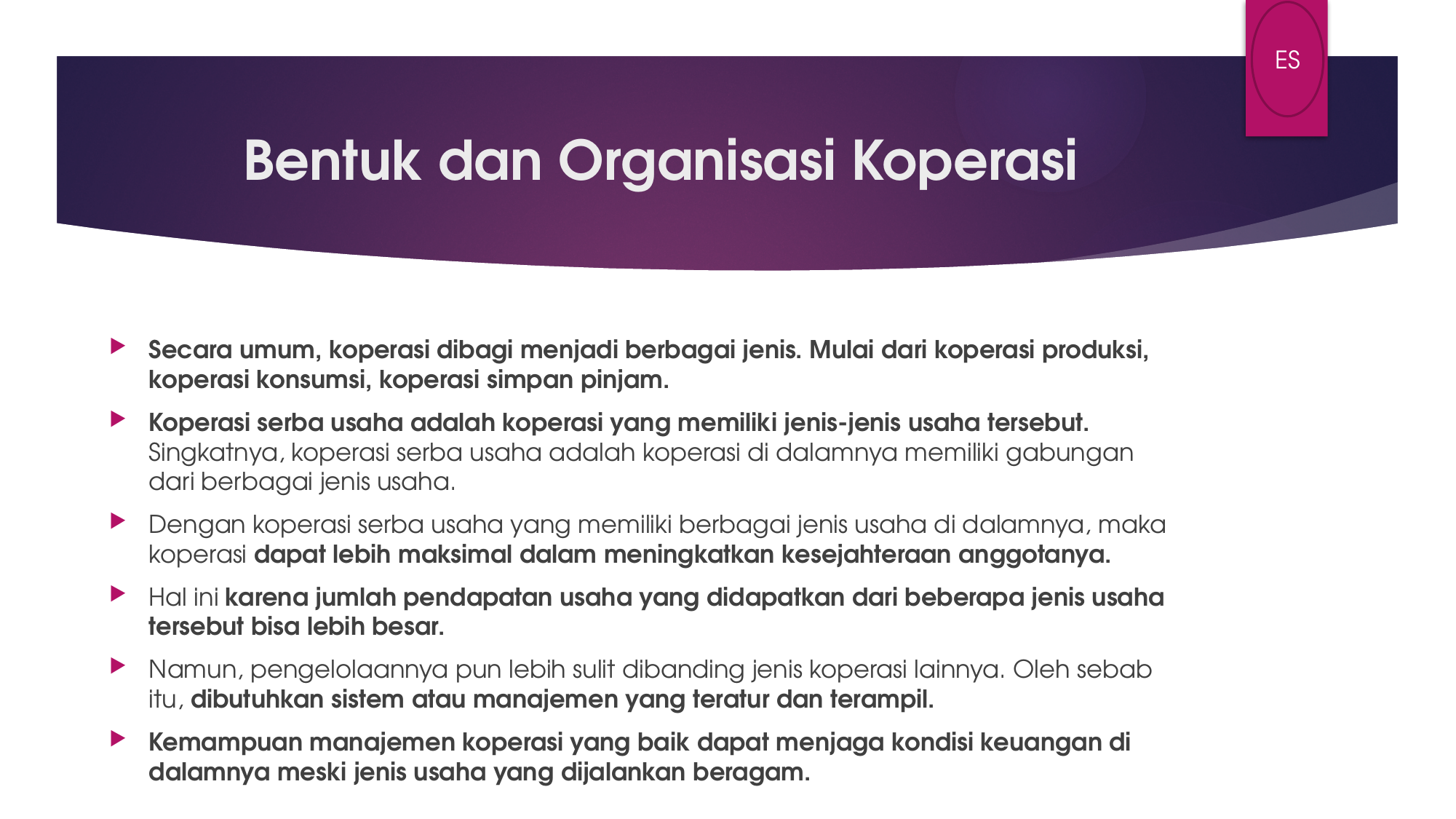

ES
# Bentuk dan Organisasi Koperasi

Secara umum, koperasi dibagi menjadi berbagai jenis. Mulai dari koperasi produksi, koperasi konsumsi, koperasi simpan pinjam.
Koperasi serba usaha adalah koperasi yang memiliki jenis-jenis usaha tersebut. Singkatnya, koperasi serba usaha adalah koperasi di dalamnya memiliki gabungan dari berbagai jenis usaha.
Dengan koperasi serba usaha yang memiliki berbagai jenis usaha di dalamnya, maka koperasi dapat lebih maksimal dalam meningkatkan kesejahteraan anggotanya.
Hal ini karena jumlah pendapatan usaha yang didapatkan dari beberapa jenis usaha tersebut bisa lebih besar.
Namun, pengelolaannya pun lebih sulit dibanding jenis koperasi lainnya. Oleh sebab itu, dibutuhkan sistem atau manajemen yang teratur dan terampil.
Kemampuan manajemen koperasi yang baik dapat menjaga kondisi keuangan di dalamnya meski jenis usaha yang dijalankan beragam.